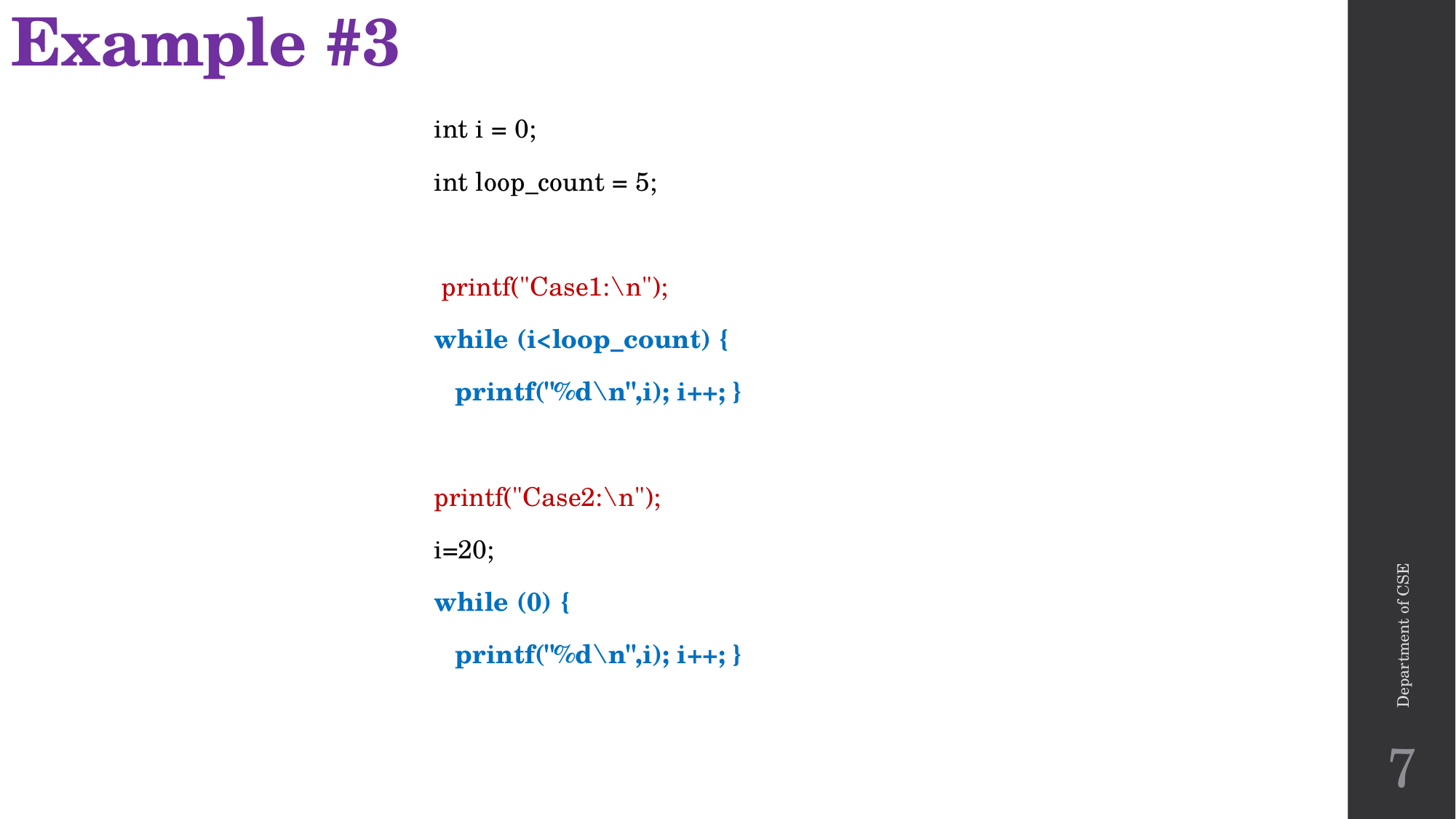

# Example #3
int i = 0;
int loop_count = 5;

 printf("Case1:\n");
while (i<loop_count) {
		printf("%d\n",i); i++; }

printf("Case2:\n");
i=20;
while (0) {
	printf("%d\n",i); i++; }

Department of CSE
7